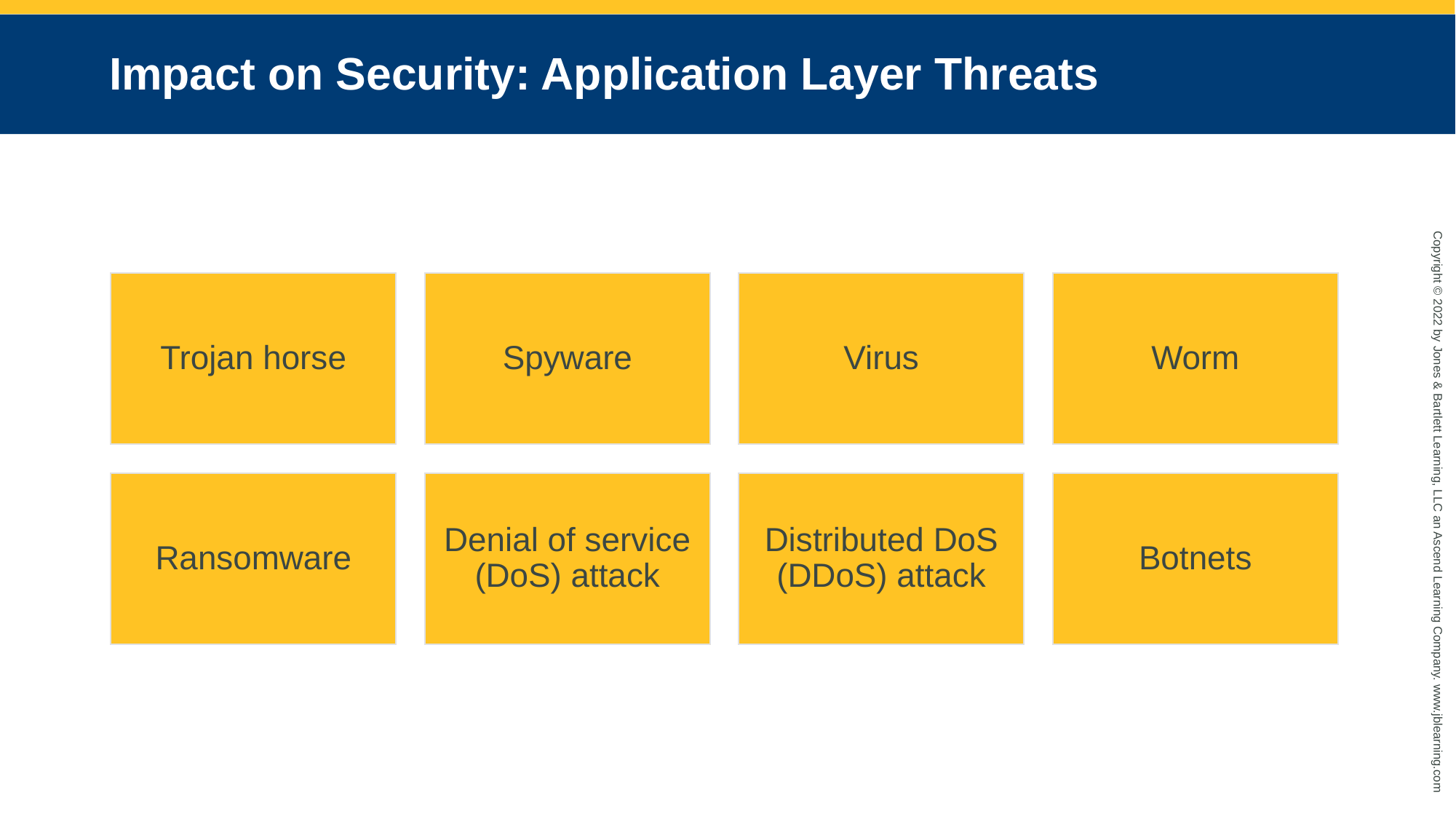

# Impact on Security: Application Layer Threats
Trojan horse
Spyware
Virus
Worm
Ransomware
Denial of service (DoS) attack
Distributed DoS (DDoS) attack
Botnets